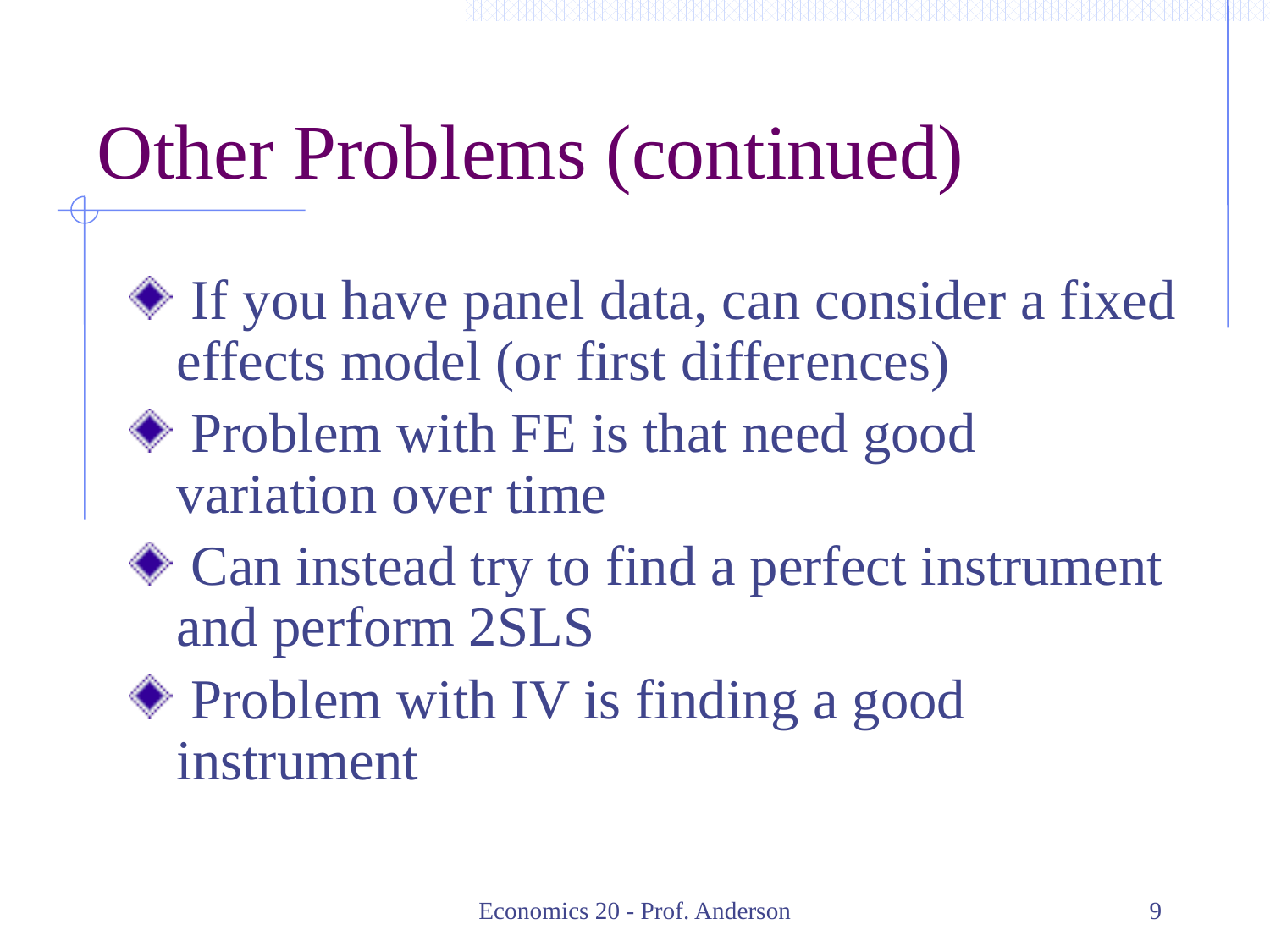

# Other Problems (continued)
 If you have panel data, can consider a fixed effects model (or first differences)
 Problem with FE is that need good variation over time
 Can instead try to find a perfect instrument and perform 2SLS
 Problem with IV is finding a good instrument
Economics 20 - Prof. Anderson
9